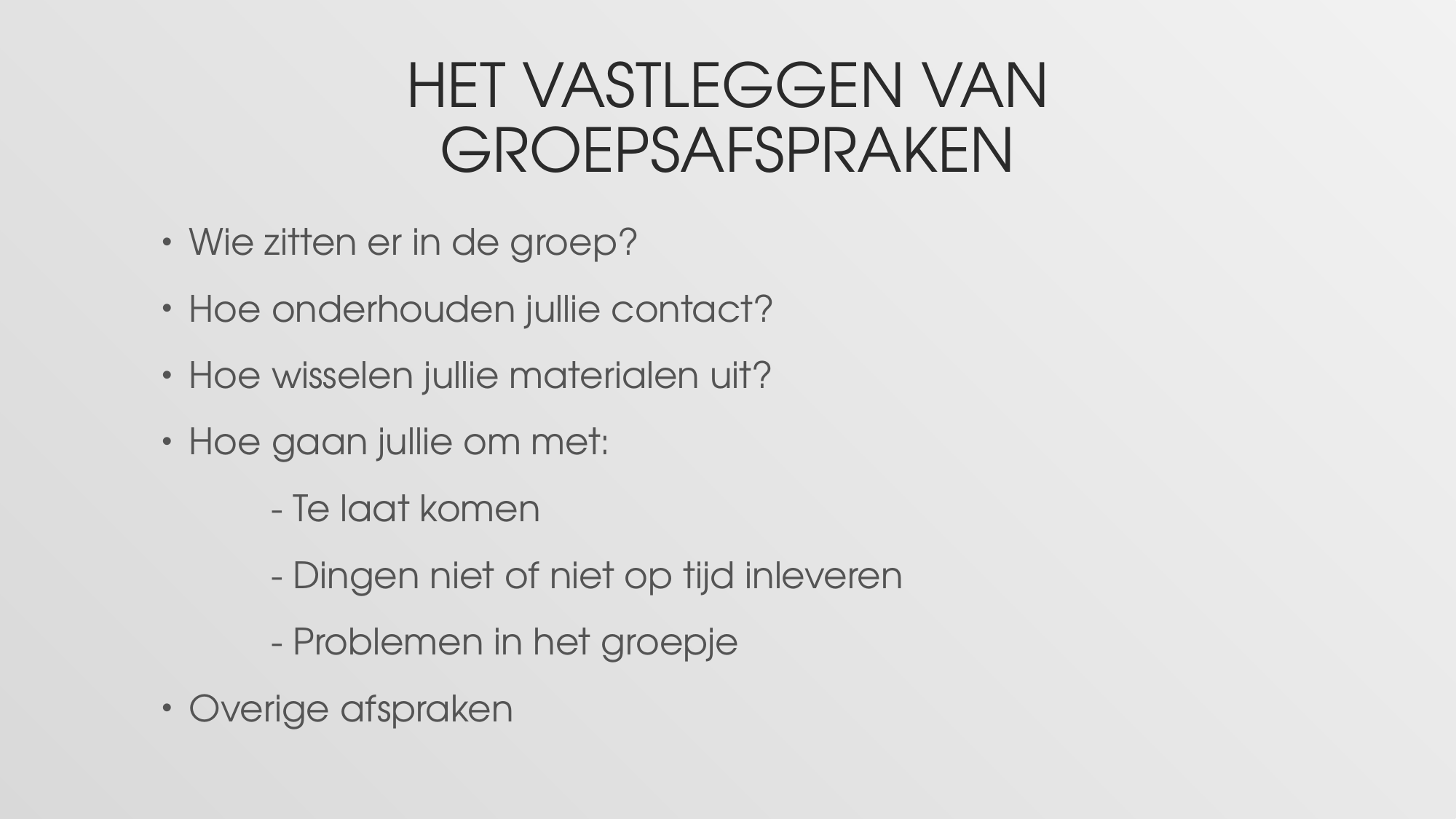

# Het vastleggen van groepsafspraken
Wie zitten er in de groep?
Hoe onderhouden jullie contact?
Hoe wisselen jullie materialen uit?
Hoe gaan jullie om met:
	- Te laat komen
	- Dingen niet of niet op tijd inleveren
	- Problemen in het groepje
Overige afspraken